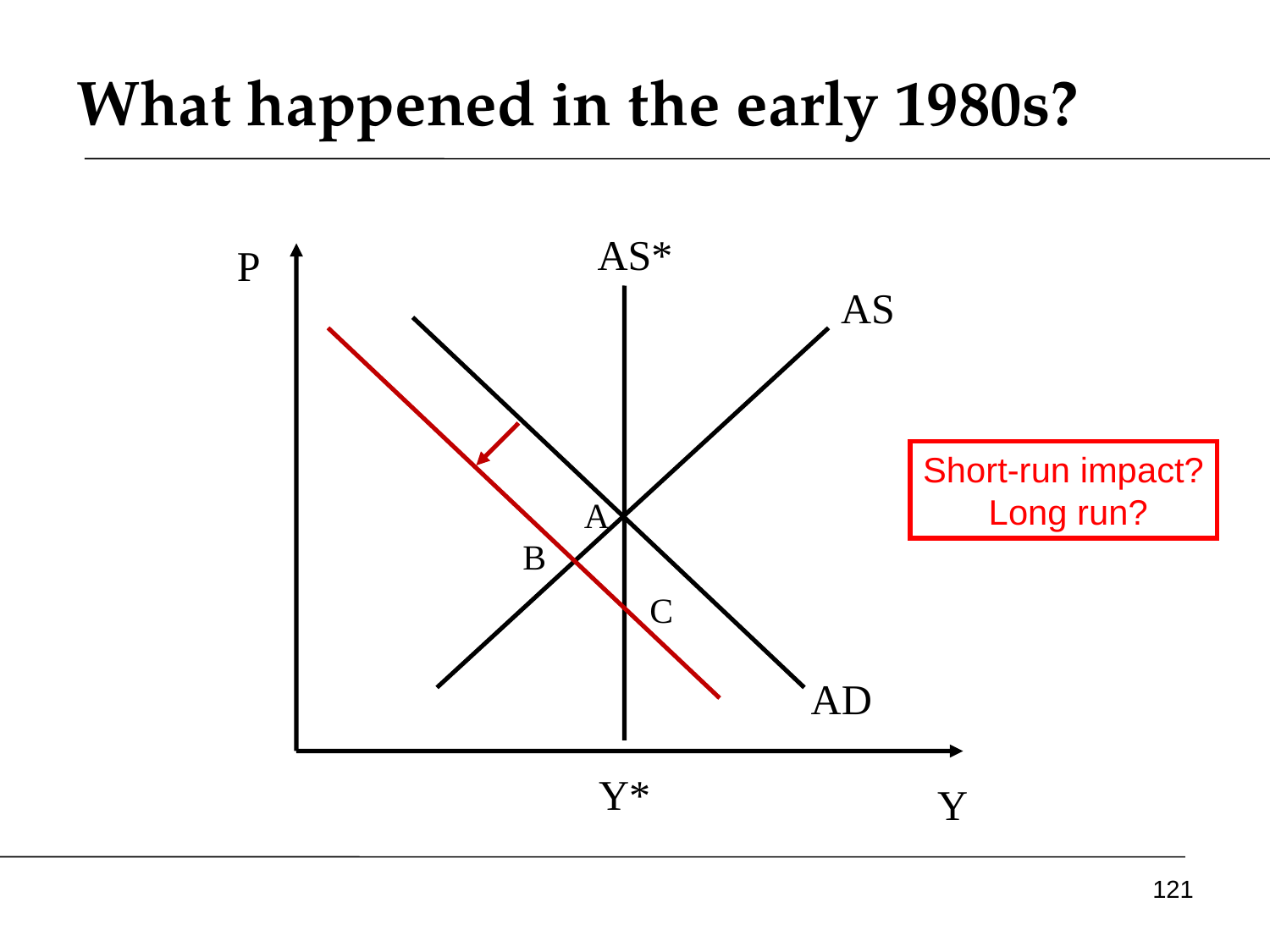

# What happened in the early 1980s?
AS*
P

AS

AD

Y

Short-run impact?  Long run?
A
B
C
Y*
121